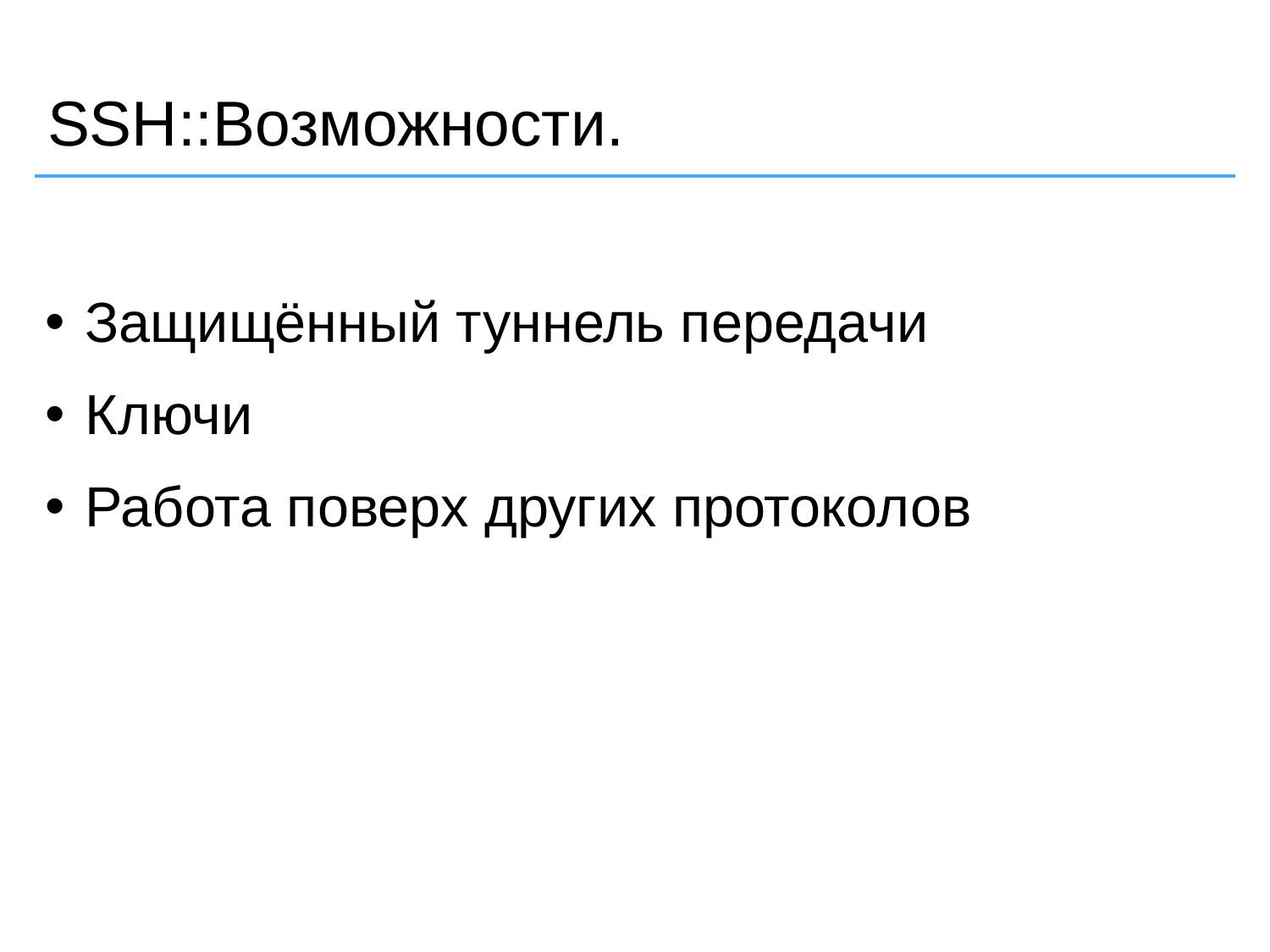

SSH::Возможности.
Защищённый туннель передачи
Ключи
Работа поверх других протоколов